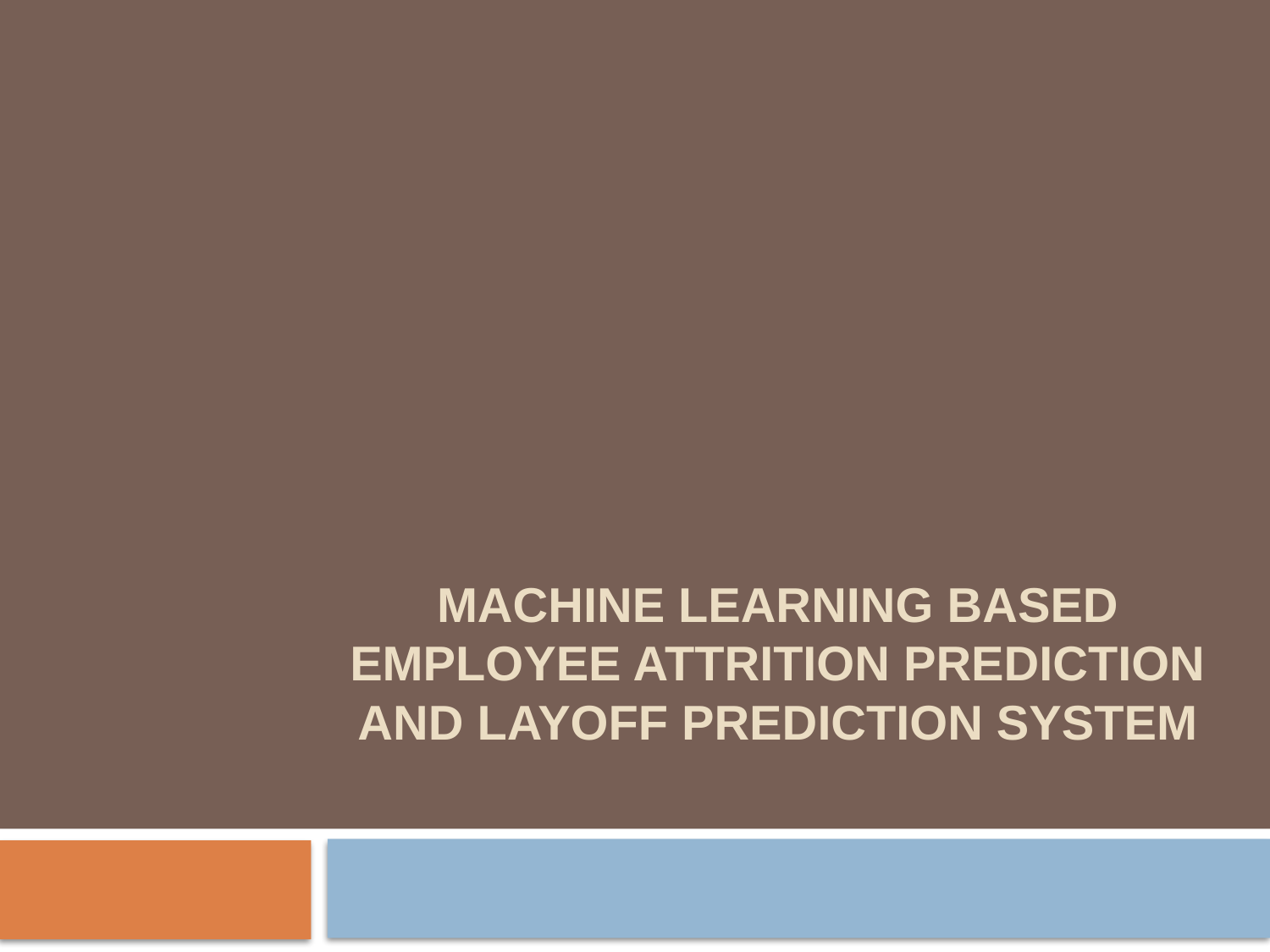

# Machine Learning based Employee Attrition Prediction and Layoff Prediction System